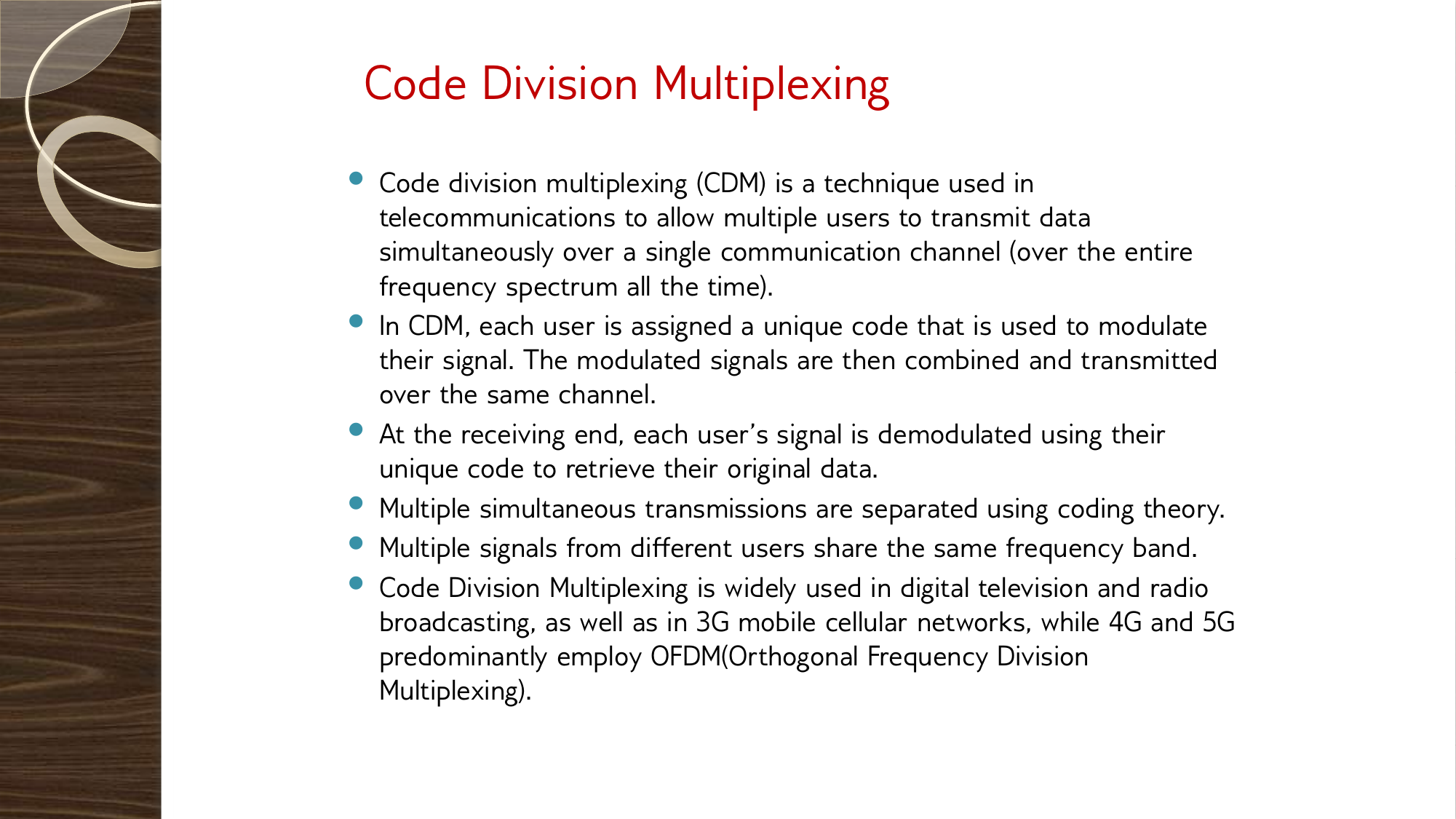

# Code Division Multiplexing

Code division multiplexing (CDM) is a technique used in telecommunications to allow multiple users to transmit data simultaneously over a single communication channel (over the entire frequency spectrum all the time).
In CDM, each user is assigned a unique code that is used to modulate their signal. The modulated signals are then combined and transmitted over the same channel.
At the receiving end, each user’s signal is demodulated using their unique code to retrieve their original data.
Multiple simultaneous transmissions are separated using coding theory.
Multiple signals from different users share the same frequency band.
Code Division Multiplexing is widely used in digital television and radio broadcasting, as well as in 3G mobile cellular networks, while 4G and 5G predominantly employ OFDM(Orthogonal Frequency Division Multiplexing).